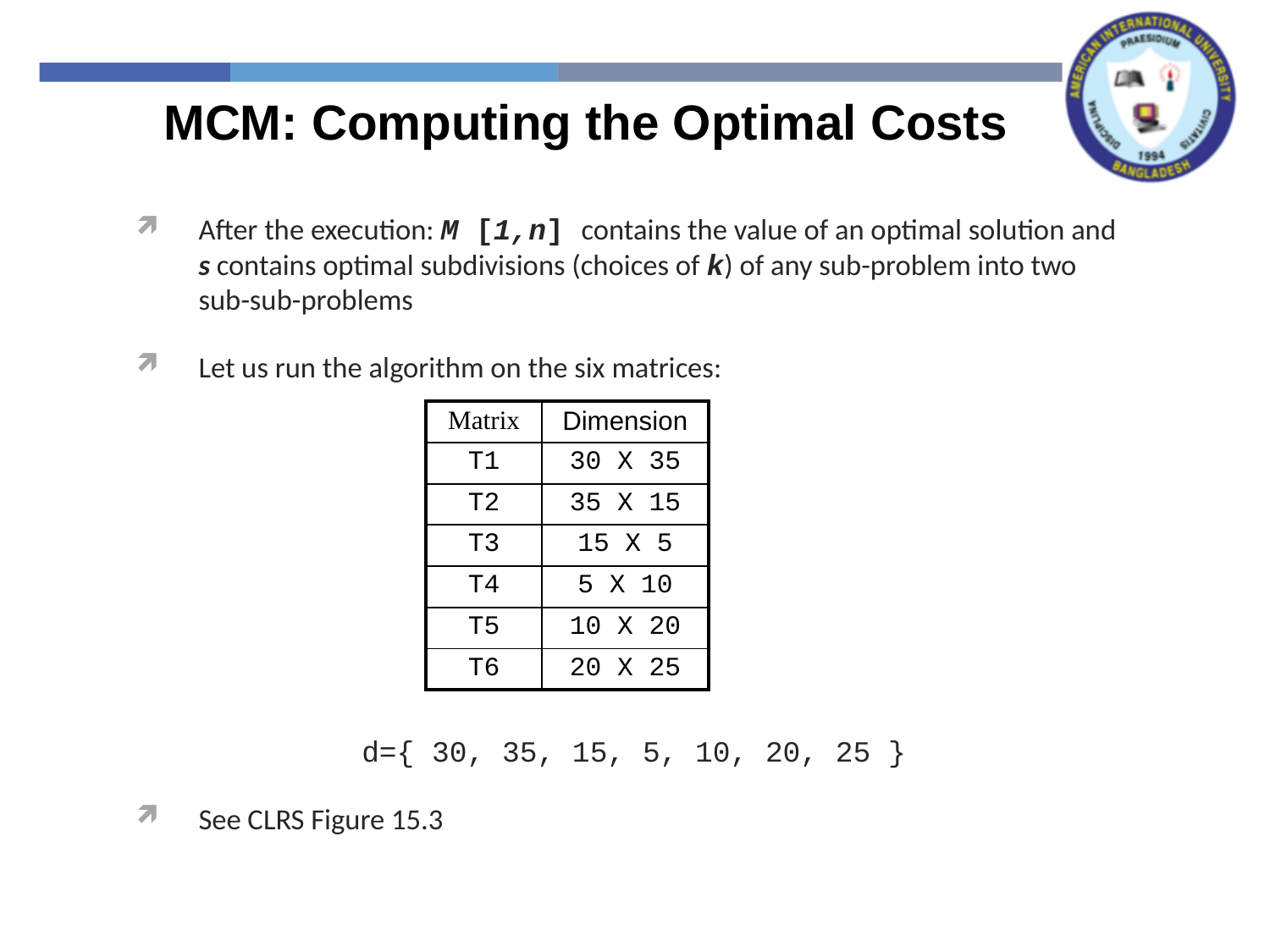

MCM: Computing the Optimal Costs
After the execution: M [1,n] contains the value of an optimal solution and s contains optimal subdivisions (choices of k) of any sub-problem into two sub-sub-problems
Let us run the algorithm on the six matrices:

d={ 30, 35, 15, 5, 10, 20, 25 }
See CLRS Figure 15.3
| Matrix | Dimension |
| --- | --- |
| T1 | 30 X 35 |
| T2 | 35 X 15 |
| T3 | 15 X 5 |
| T4 | 5 X 10 |
| T5 | 10 X 20 |
| T6 | 20 X 25 |